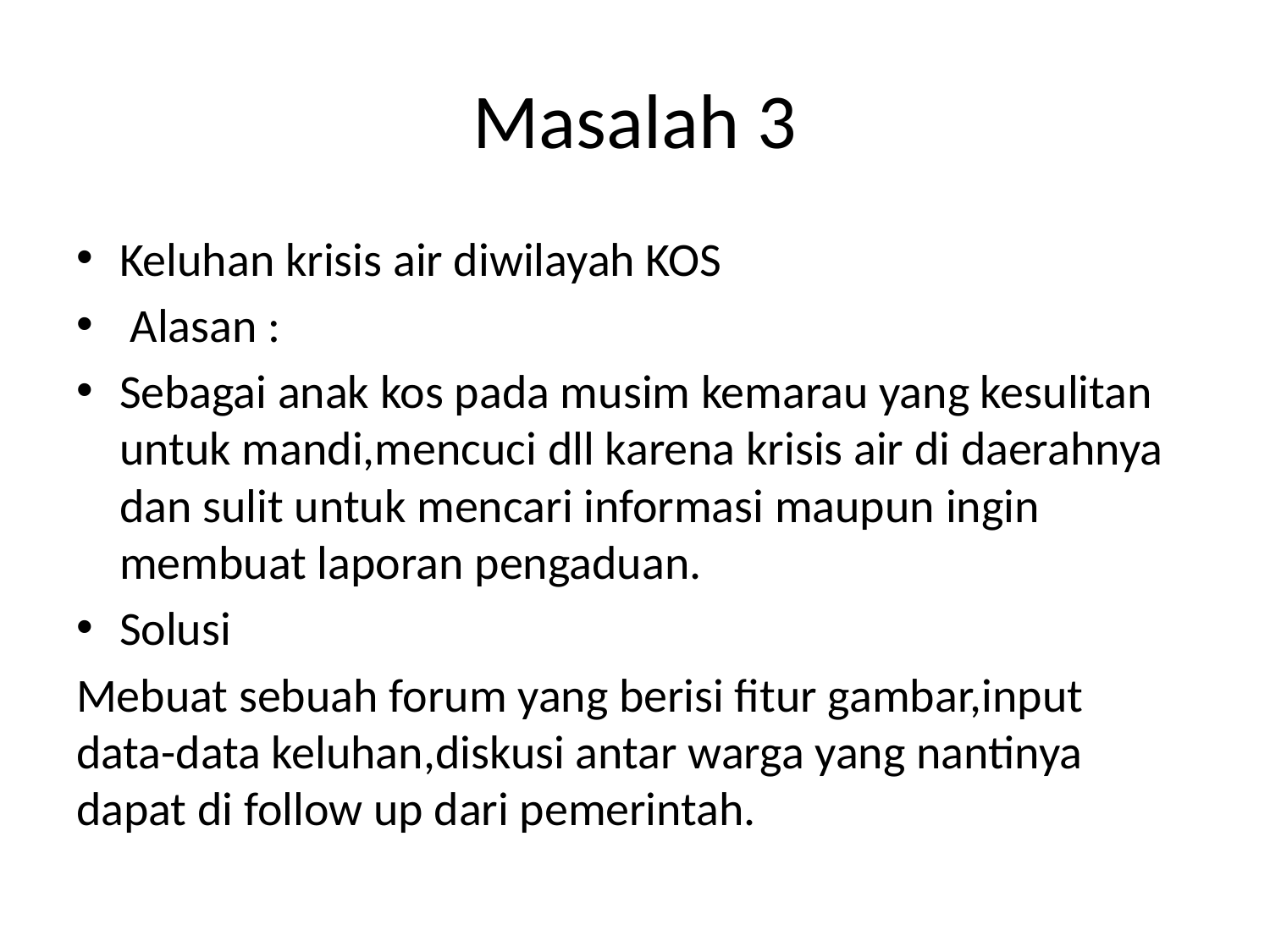

# Masalah 3
Keluhan krisis air diwilayah KOS
 Alasan :
Sebagai anak kos pada musim kemarau yang kesulitan  untuk mandi,mencuci dll karena krisis air di daerahnya dan sulit untuk mencari informasi maupun ingin membuat laporan pengaduan.
Solusi
Mebuat sebuah forum yang berisi fitur gambar,input data-data keluhan,diskusi antar warga yang nantinya dapat di follow up dari pemerintah.